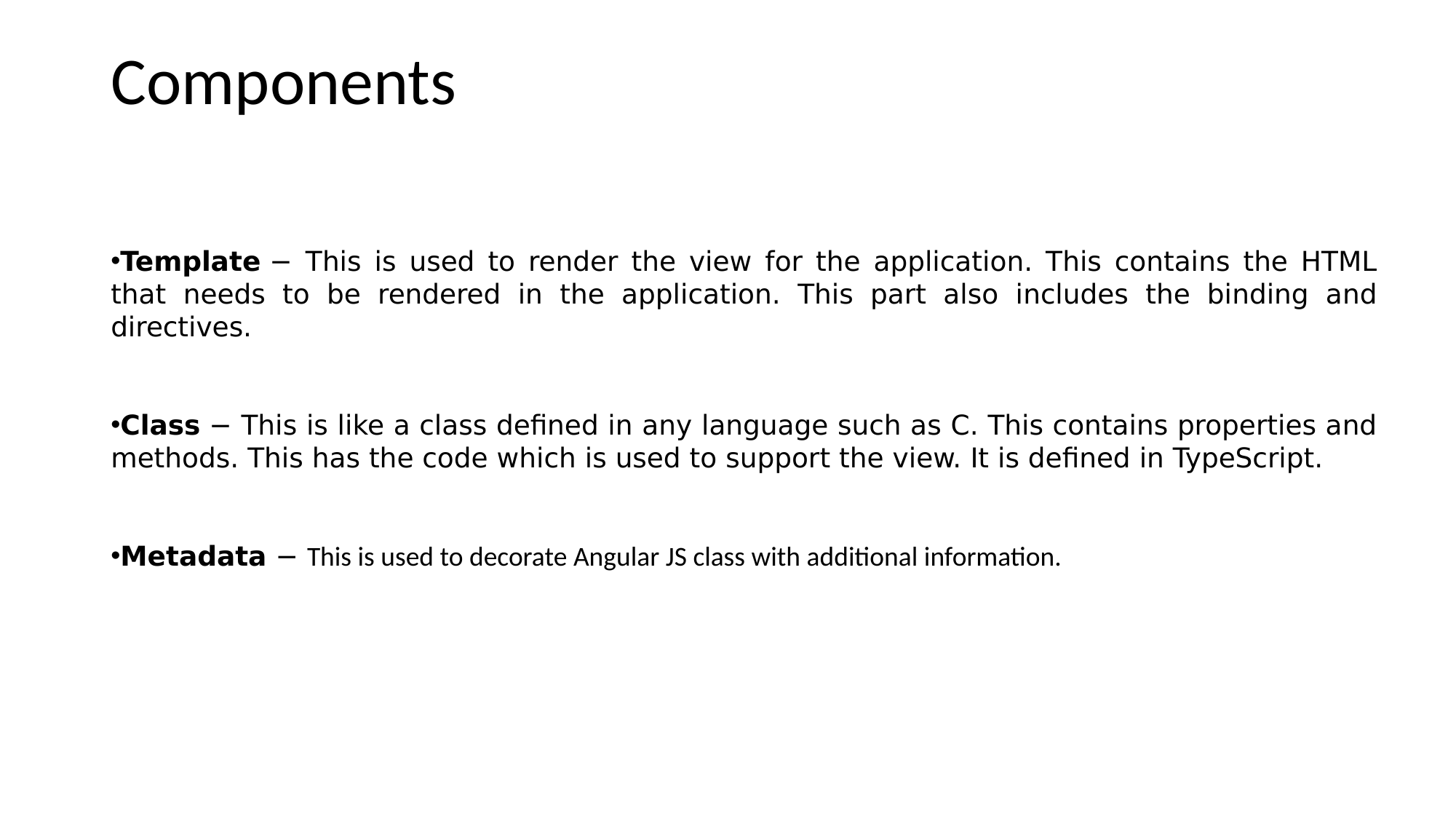

# Components
Template − This is used to render the view for the application. This contains the HTML that needs to be rendered in the application. This part also includes the binding and directives.

Class − This is like a class defined in any language such as C. This contains properties and methods. This has the code which is used to support the view. It is defined in TypeScript.

Metadata − This is used to decorate Angular JS class with additional information.